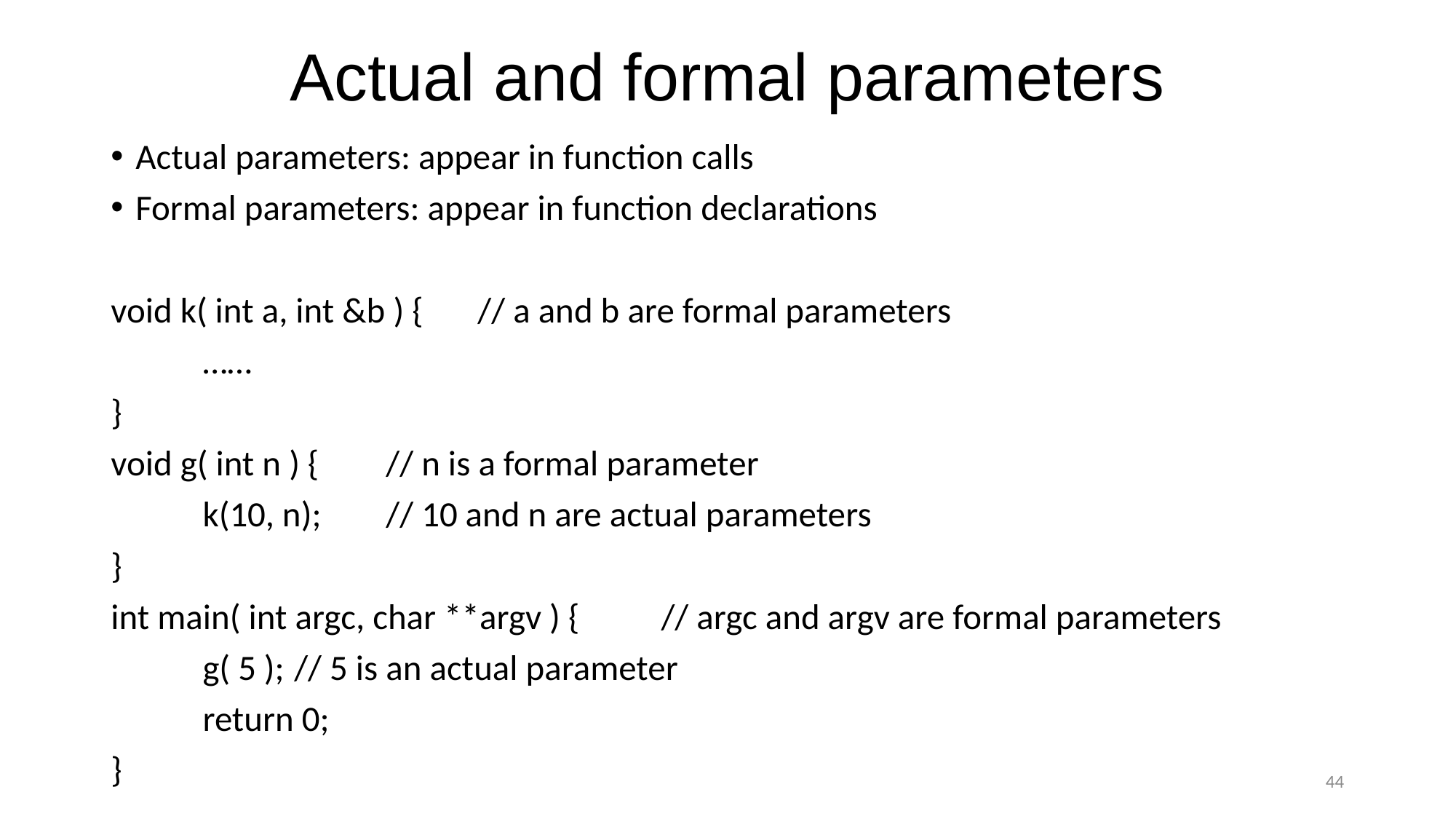

# Actual and formal parameters
Actual parameters: appear in function calls
Formal parameters: appear in function declarations

void k( int a, int &b ) {		// a and b are formal parameters
	……
}
void g( int n ) {			// n is a formal parameter
	k(10, n);			// 10 and n are actual parameters
}
int main( int argc, char **argv ) {	// argc and argv are formal parameters
	g( 5 );				// 5 is an actual parameter
	return 0;
}
44